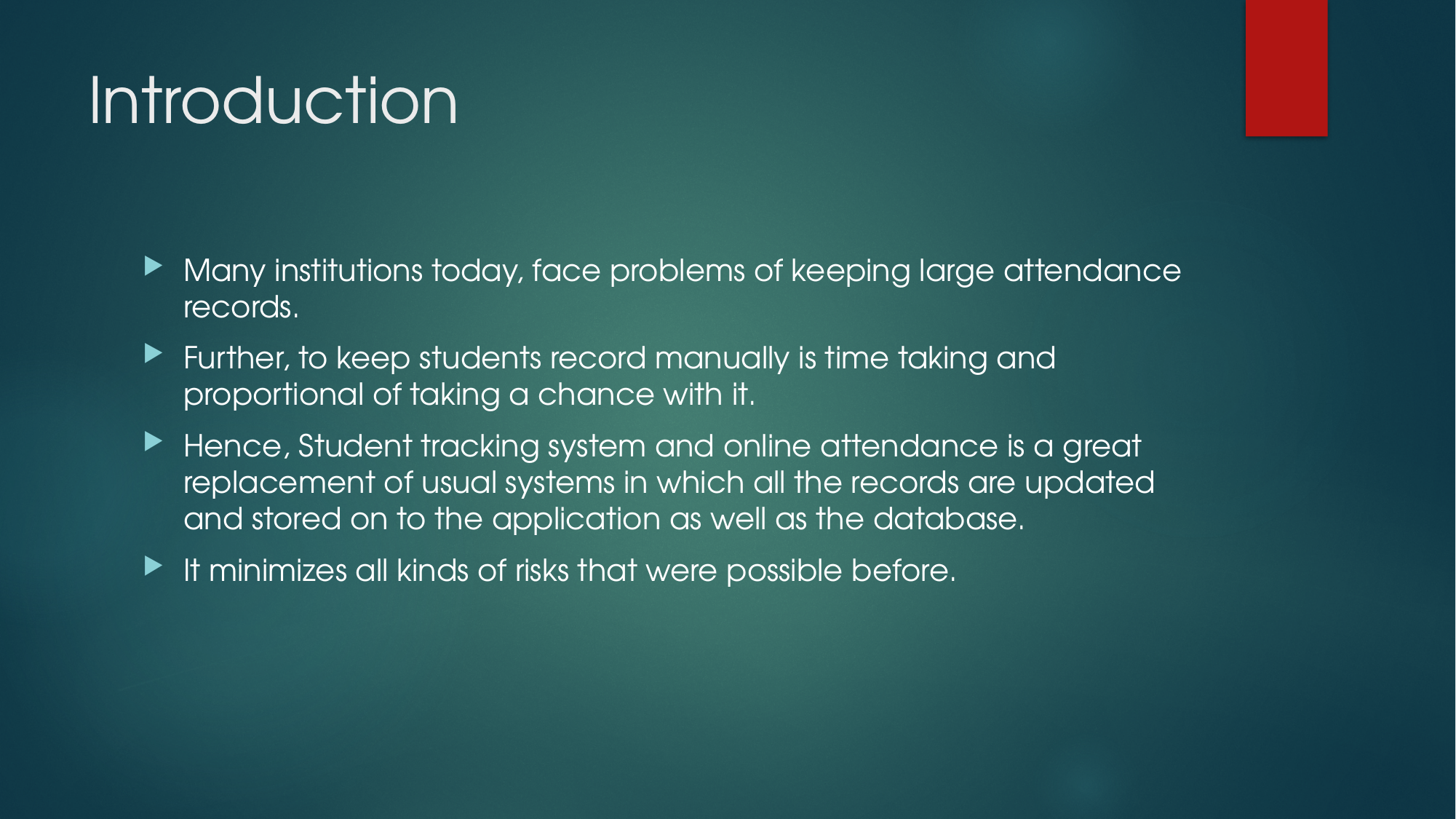

# Introduction
Many institutions today, face problems of keeping large attendance records.
Further, to keep students record manually is time taking and proportional of taking a chance with it.
Hence, Student tracking system and online attendance is a great replacement of usual systems in which all the records are updated and stored on to the application as well as the database.
It minimizes all kinds of risks that were possible before.